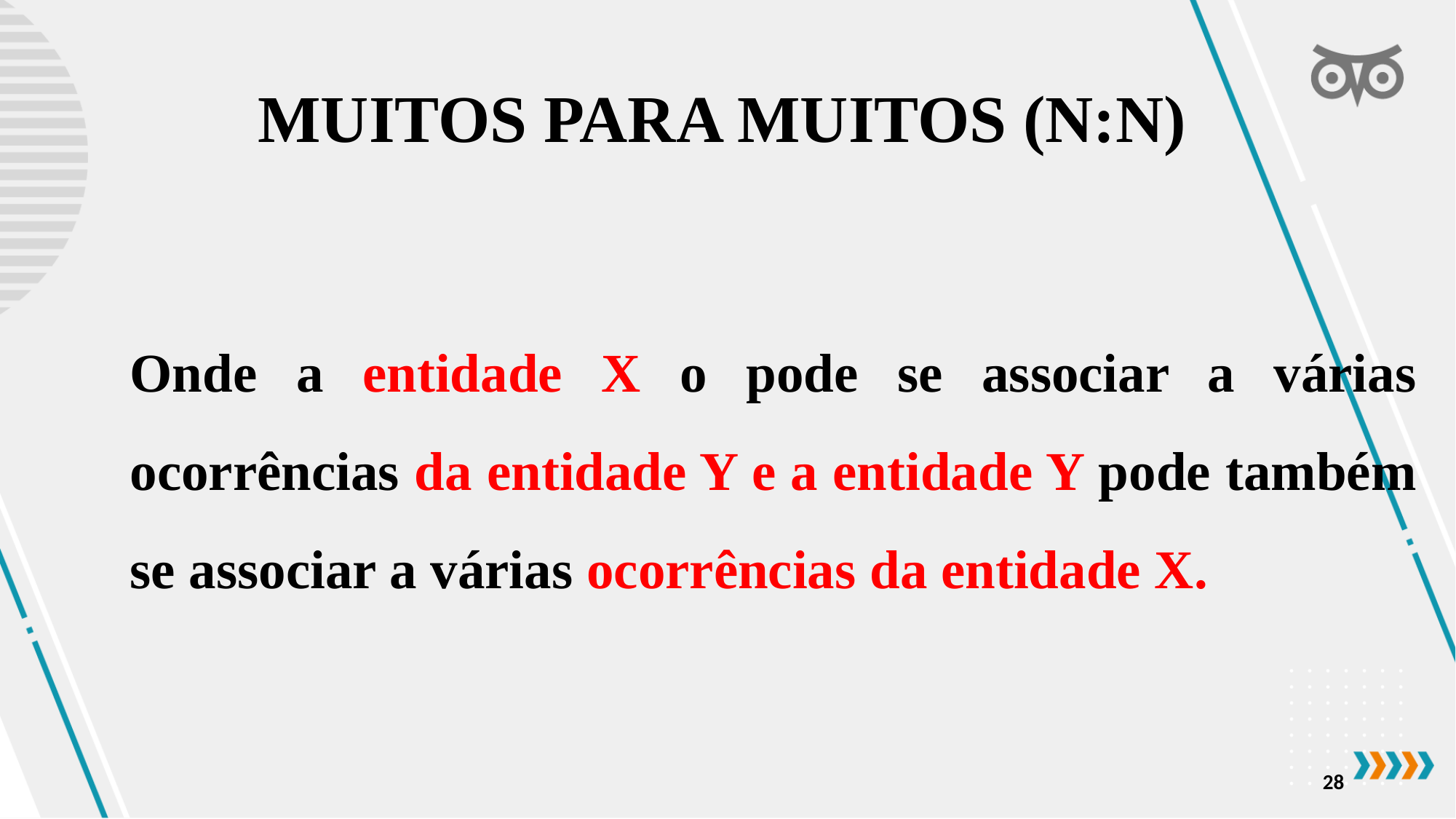

# MUITOS PARA MUITOS (N:N)
Onde a entidade X o pode se associar a várias ocorrências da entidade Y e a entidade Y pode também se associar a várias ocorrências da entidade X.
28